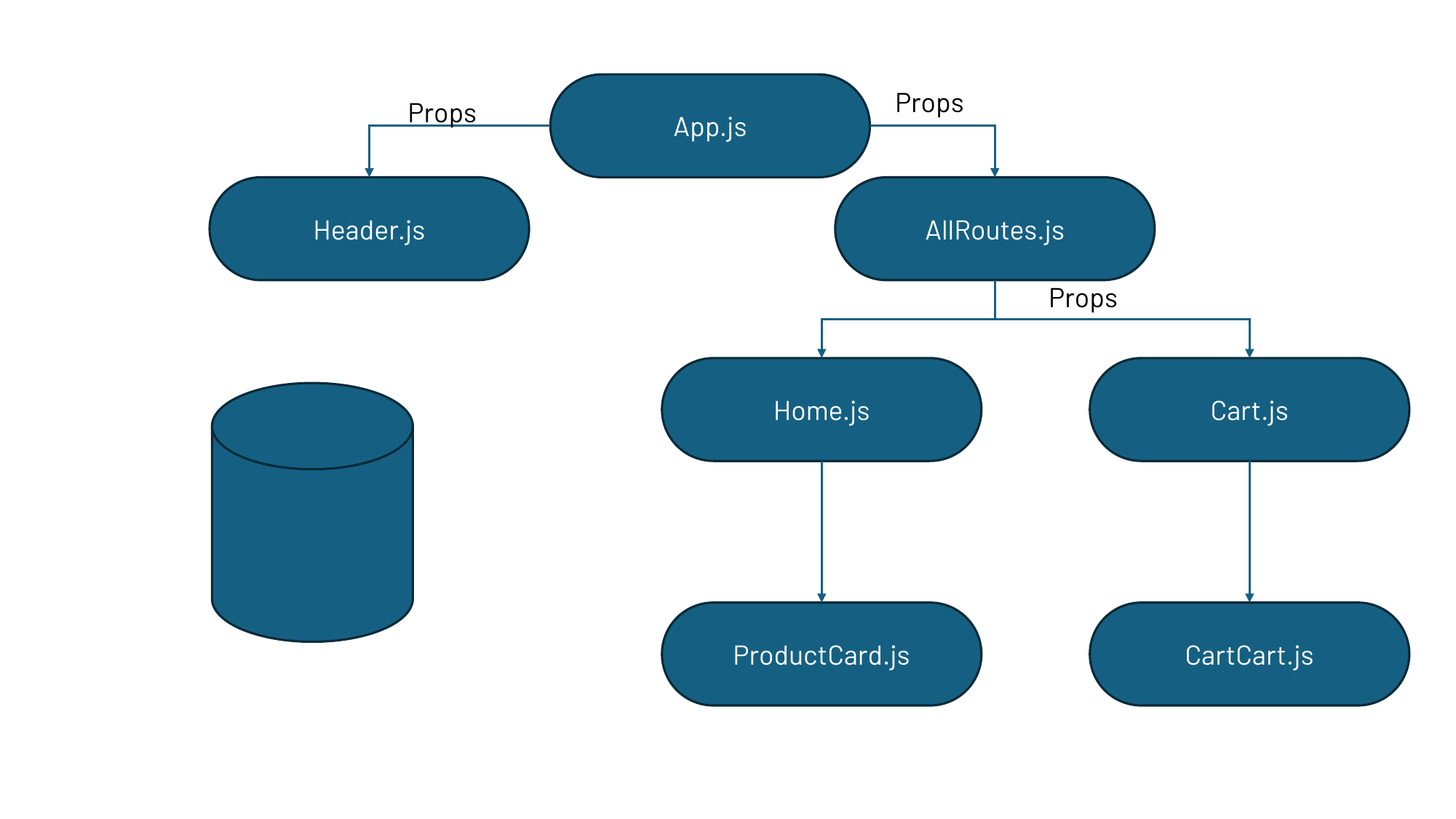

App.js
Props
Props
Header.js
AllRoutes.js
Props
Home.js
Cart.js

ProductCard.js
CartCart.js